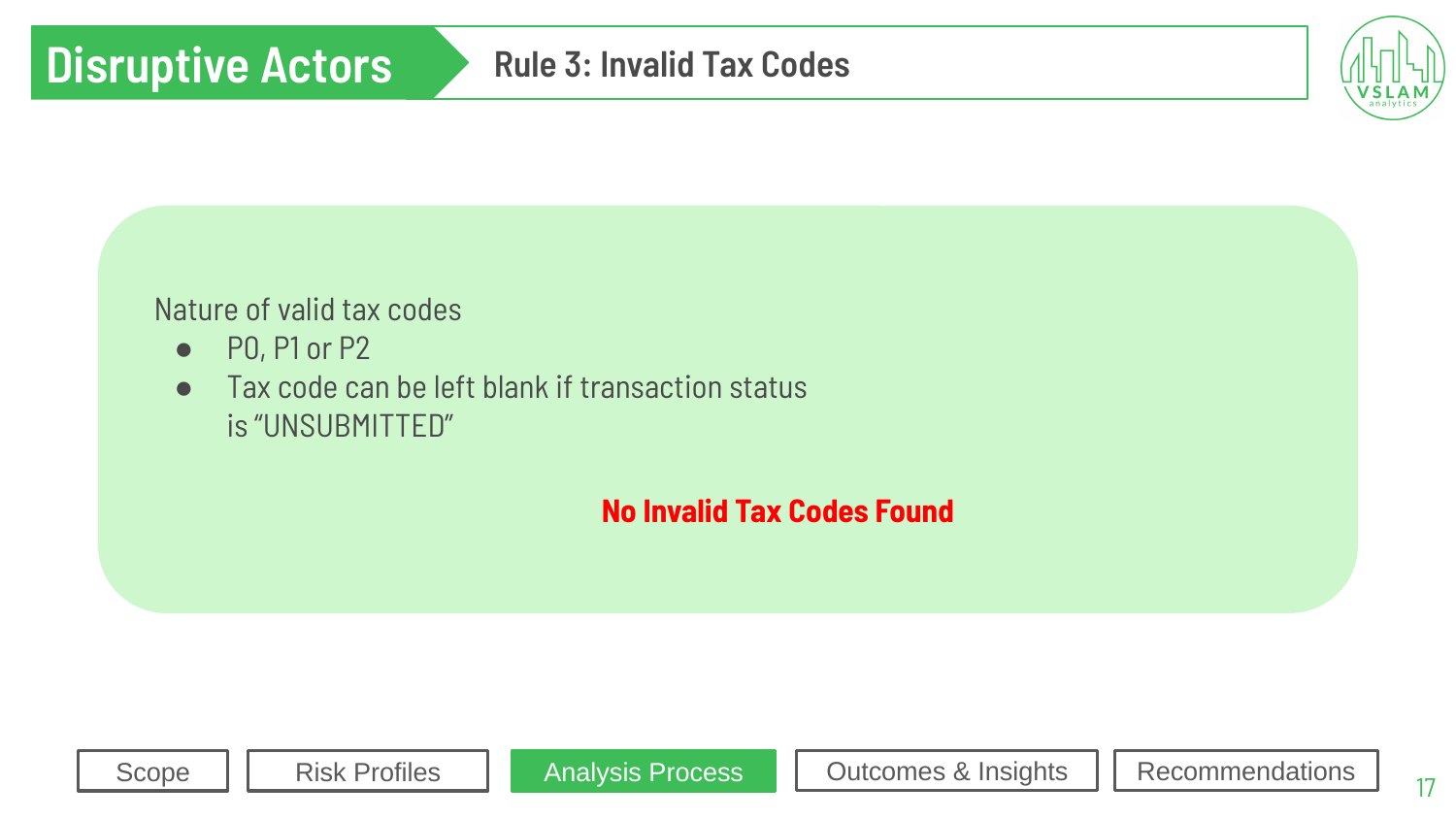

Rule 3: Invalid Tax Codes
Disruptive Actors

Nature of valid tax codes
P0, P1 or P2
Tax code can be left blank if transaction status is “UNSUBMITTED”
No Invalid Tax Codes Found
Analysis Process
17